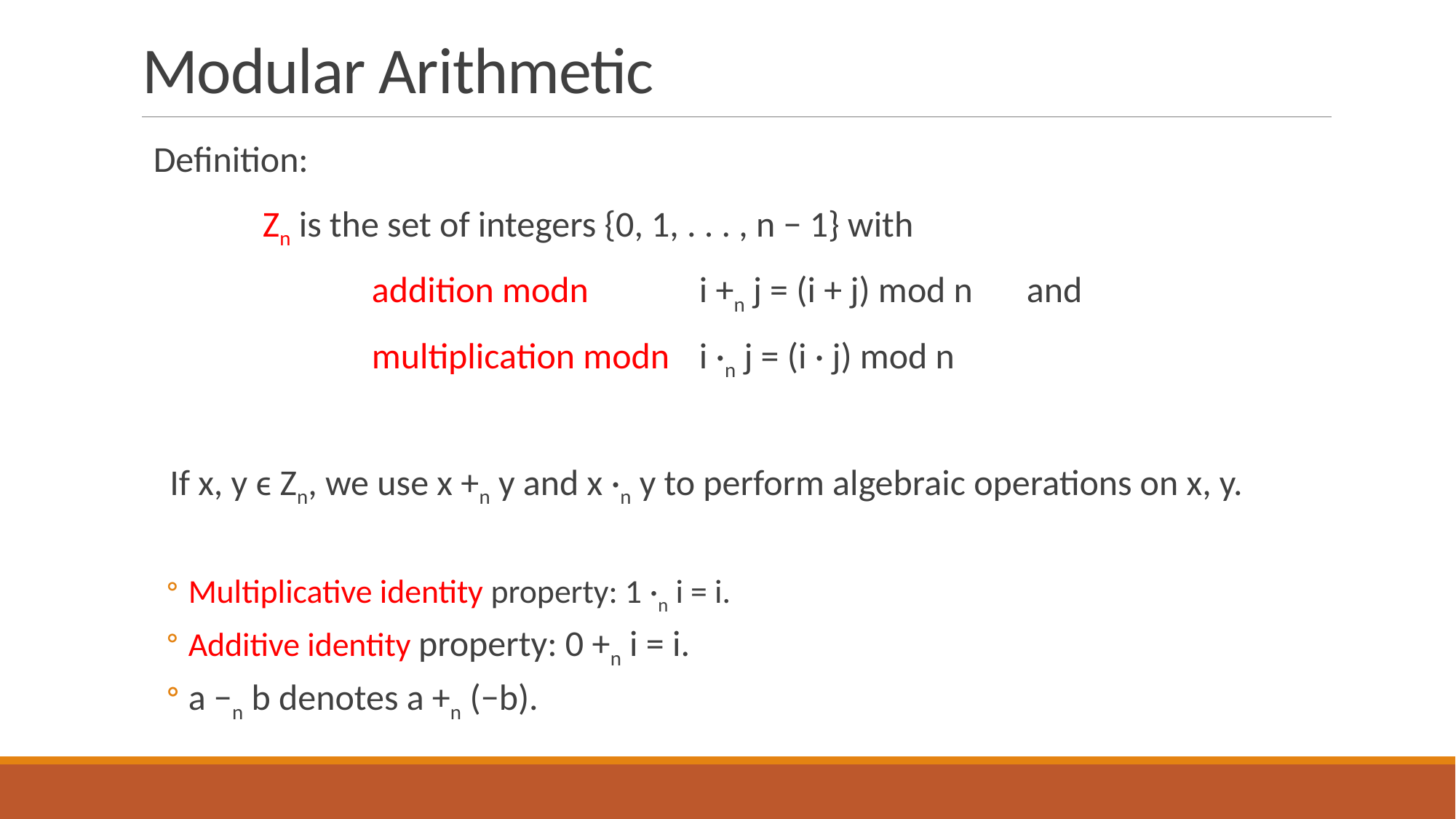

# Modular Arithmetic
Definition:
 	Zn is the set of integers {0, 1, . . . , n − 1} with
 		addition modn 	i +n j = (i + j) mod n  	and
 		multiplication modn 	i ·n j = (i · j) mod n

  If x, y ϵ Zn, we use x +n y and x ·n y to perform algebraic operations on x, y.

Multiplicative identity property: 1 ·n i = i.
Additive identity property: 0 +n i = i.
a −n b denotes a +n (−b).